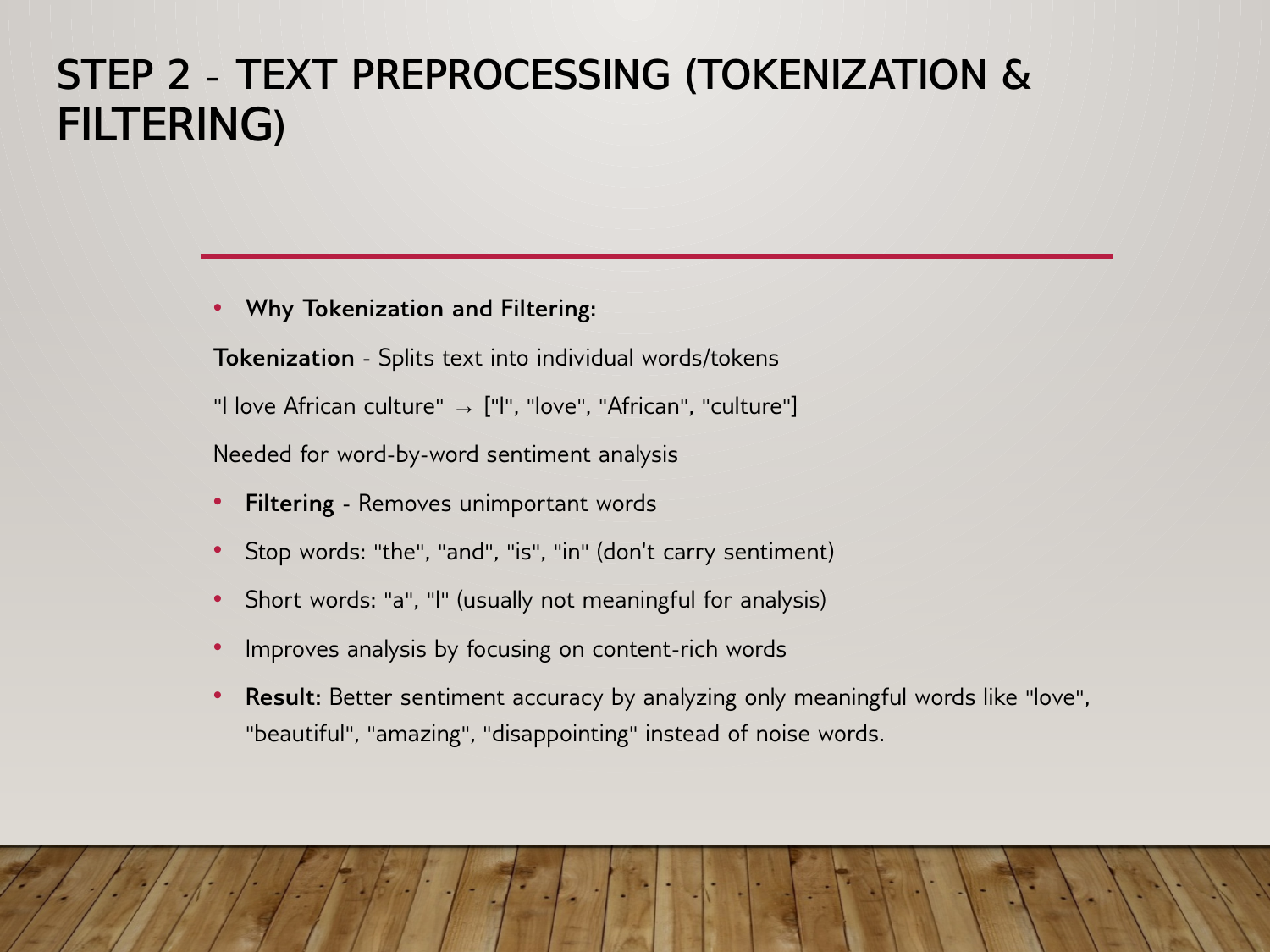

# Step 2 - Text Preprocessing (Tokenization & Filtering)
Why Tokenization and Filtering:
Tokenization - Splits text into individual words/tokens
"I love African culture" → ["I", "love", "African", "culture"]
Needed for word-by-word sentiment analysis
Filtering - Removes unimportant words
Stop words: "the", "and", "is", "in" (don't carry sentiment)
Short words: "a", "I" (usually not meaningful for analysis)
Improves analysis by focusing on content-rich words
Result: Better sentiment accuracy by analyzing only meaningful words like "love", "beautiful", "amazing", "disappointing" instead of noise words.